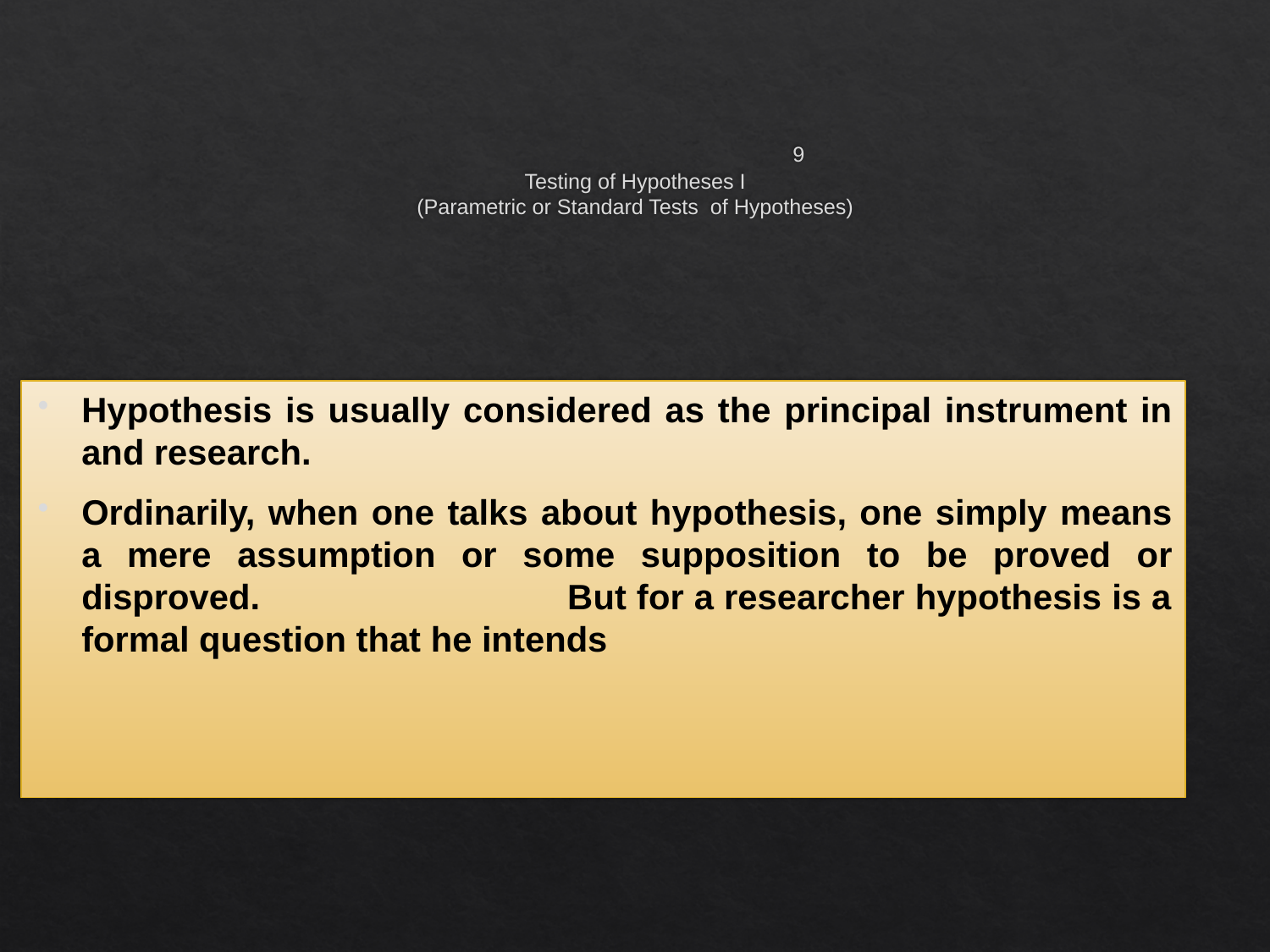

# 9 Testing of Hypotheses I (Parametric or Standard Tests  of Hypotheses)
Hypothesis is usually considered as the principal instrument in and research.
Ordinarily, when one talks about hypothesis, one simply means a mere assumption or some supposition to be proved or disproved.                              But for a researcher hypothesis is a formal question that he intends